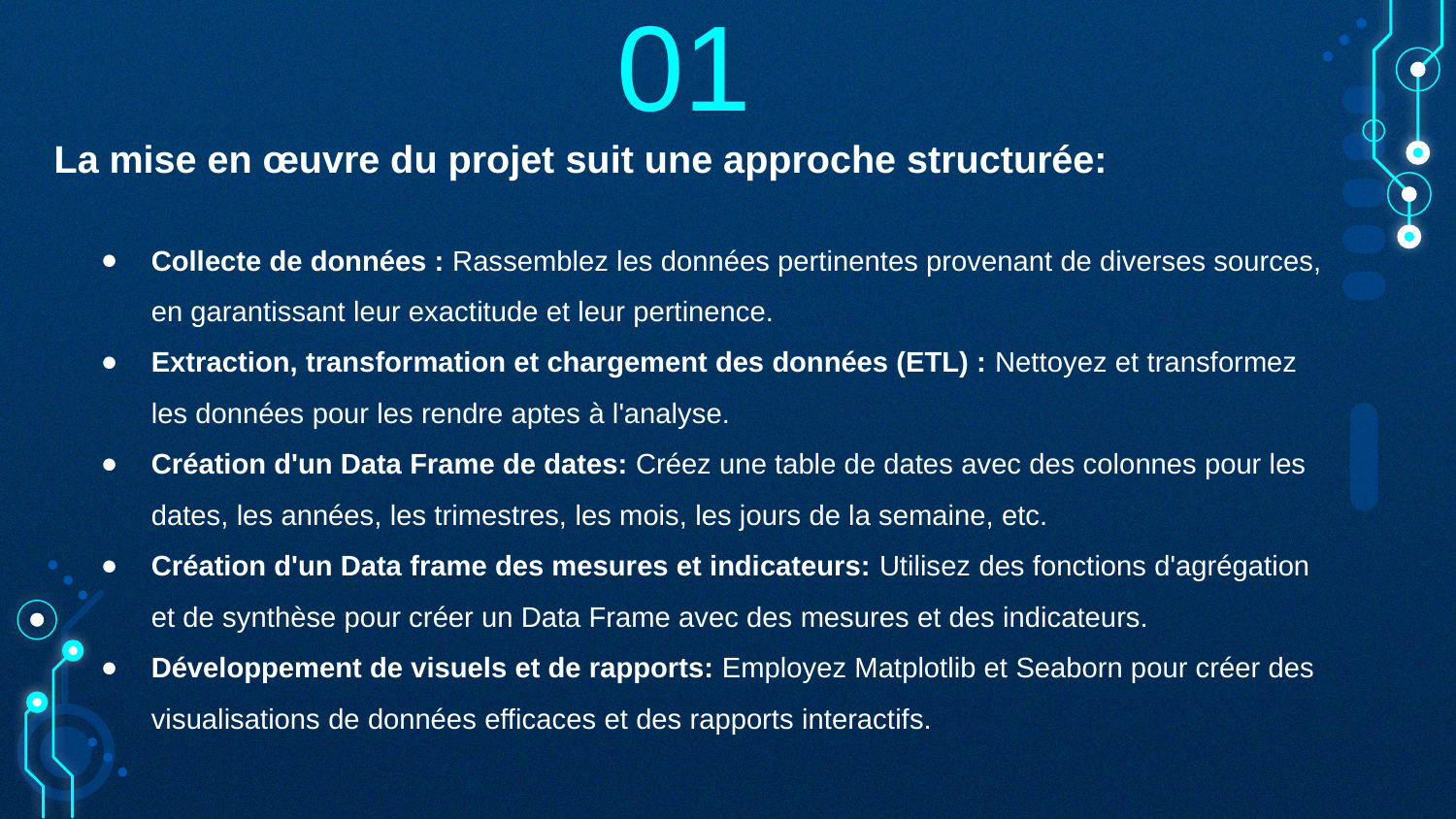

01
# La mise en œuvre du projet suit une approche structurée:
Collecte de données : Rassemblez les données pertinentes provenant de diverses sources, en garantissant leur exactitude et leur pertinence.
Extraction, transformation et chargement des données (ETL) : Nettoyez et transformez les données pour les rendre aptes à l'analyse.
Création d'un Data Frame de dates: Créez une table de dates avec des colonnes pour les dates, les années, les trimestres, les mois, les jours de la semaine, etc.
Création d'un Data frame des mesures et indicateurs: Utilisez des fonctions d'agrégation et de synthèse pour créer un Data Frame avec des mesures et des indicateurs.
Développement de visuels et de rapports: Employez Matplotlib et Seaborn pour créer des visualisations de données efficaces et des rapports interactifs.